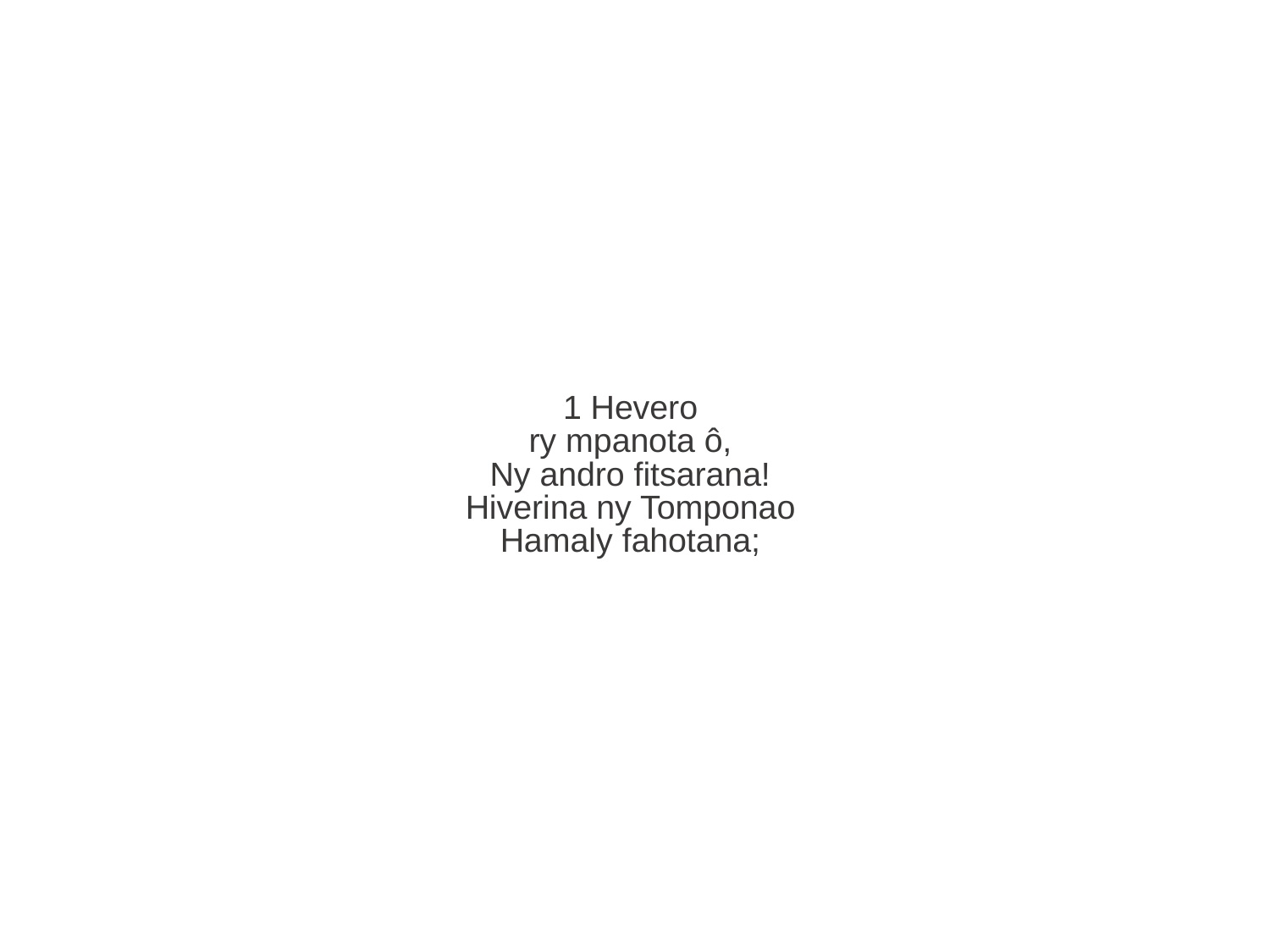

1 Hevero
ry mpanota ô,
Ny andro fitsarana!
Hiverina ny Tomponao
Hamaly fahotana;